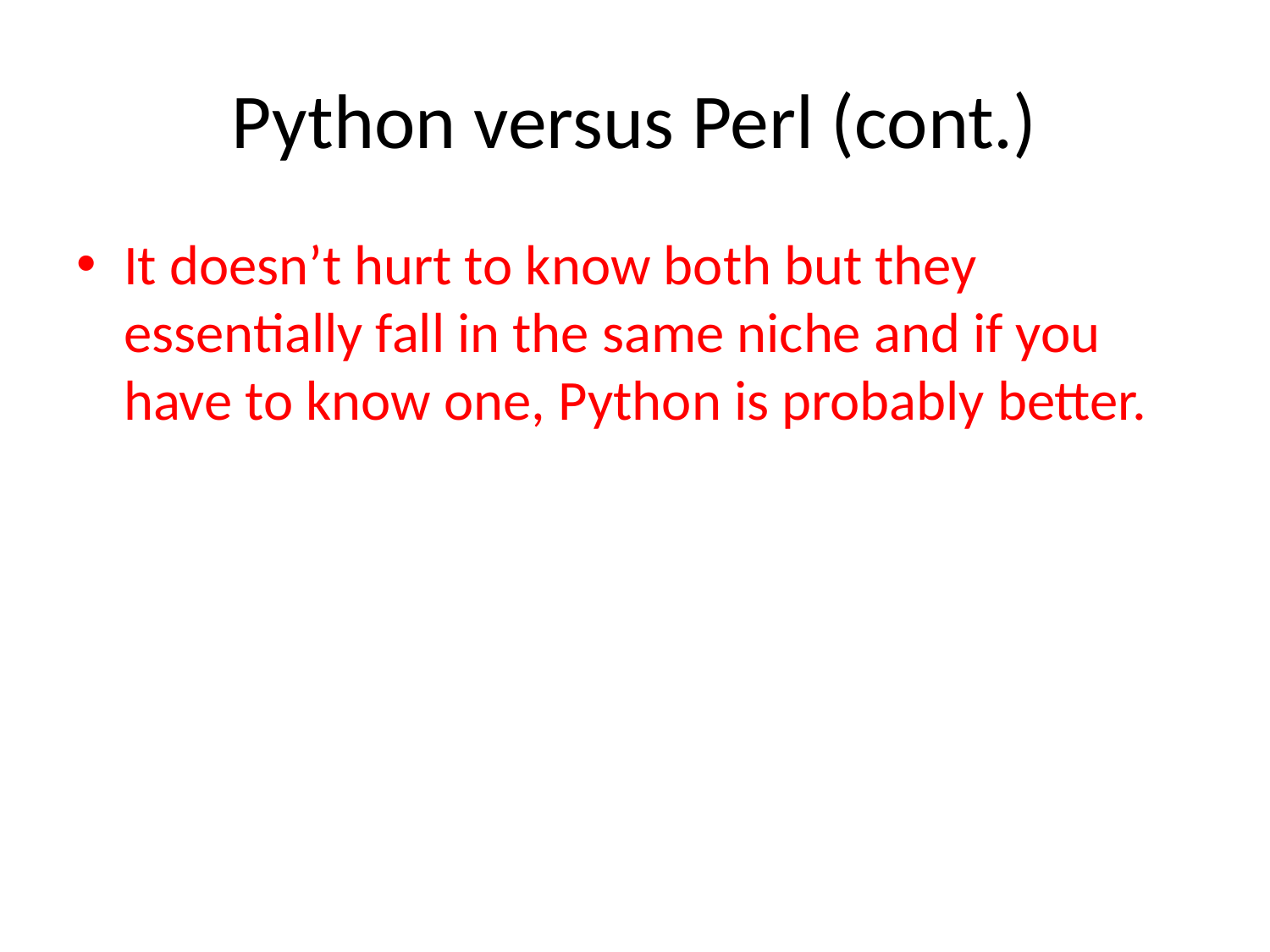

# Python versus Perl (cont.)
It doesn’t hurt to know both but they essentially fall in the same niche and if you have to know one, Python is probably better.